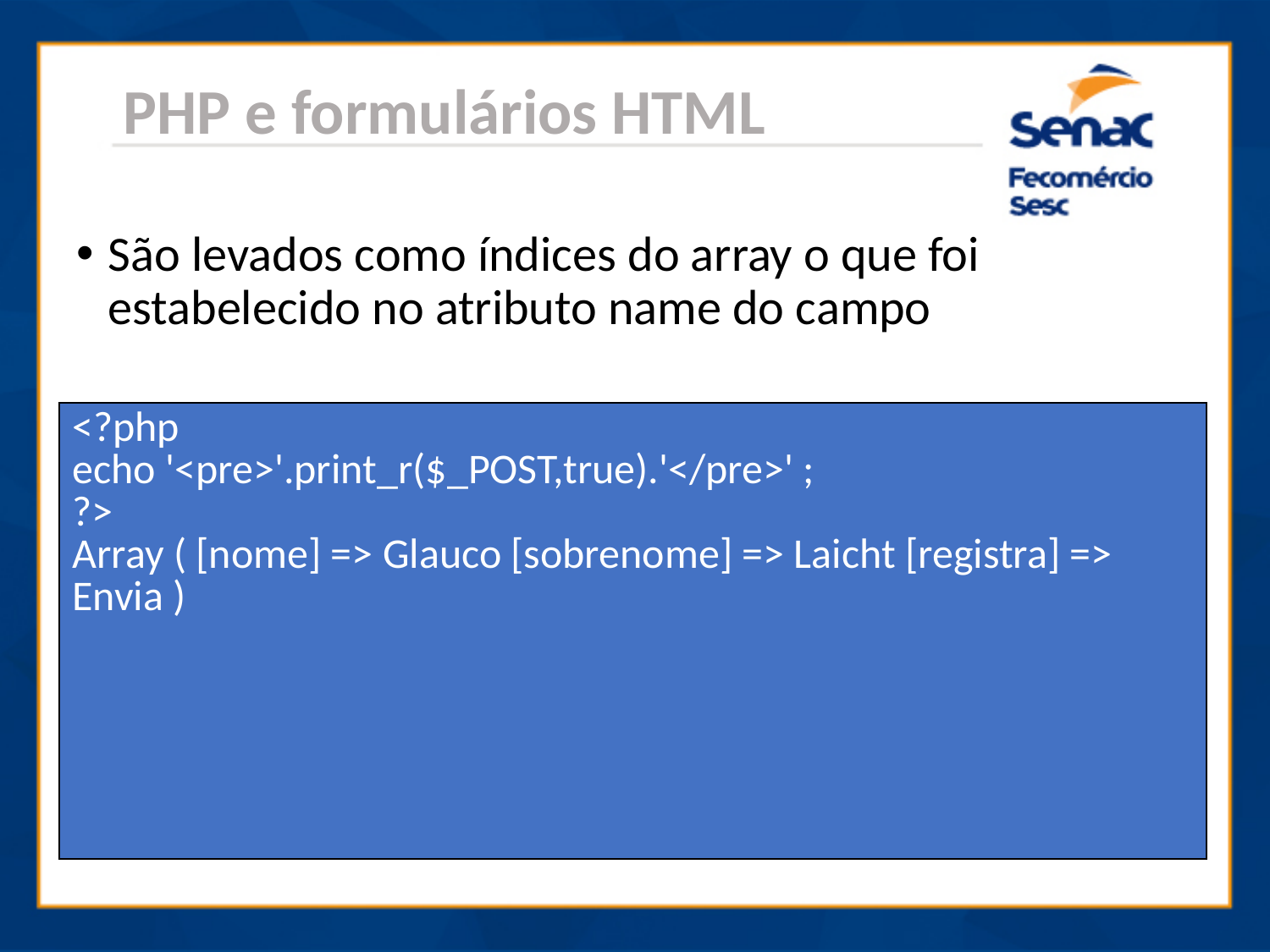

PHP e formulários HTML
São levados como índices do array o que foi estabelecido no atributo name do campo
| <?php echo '<pre>'.print\_r($\_POST,true).'</pre>' ; ?> Array ( [nome] => Glauco [sobrenome] => Laicht [registra] => Envia ) |
| --- |